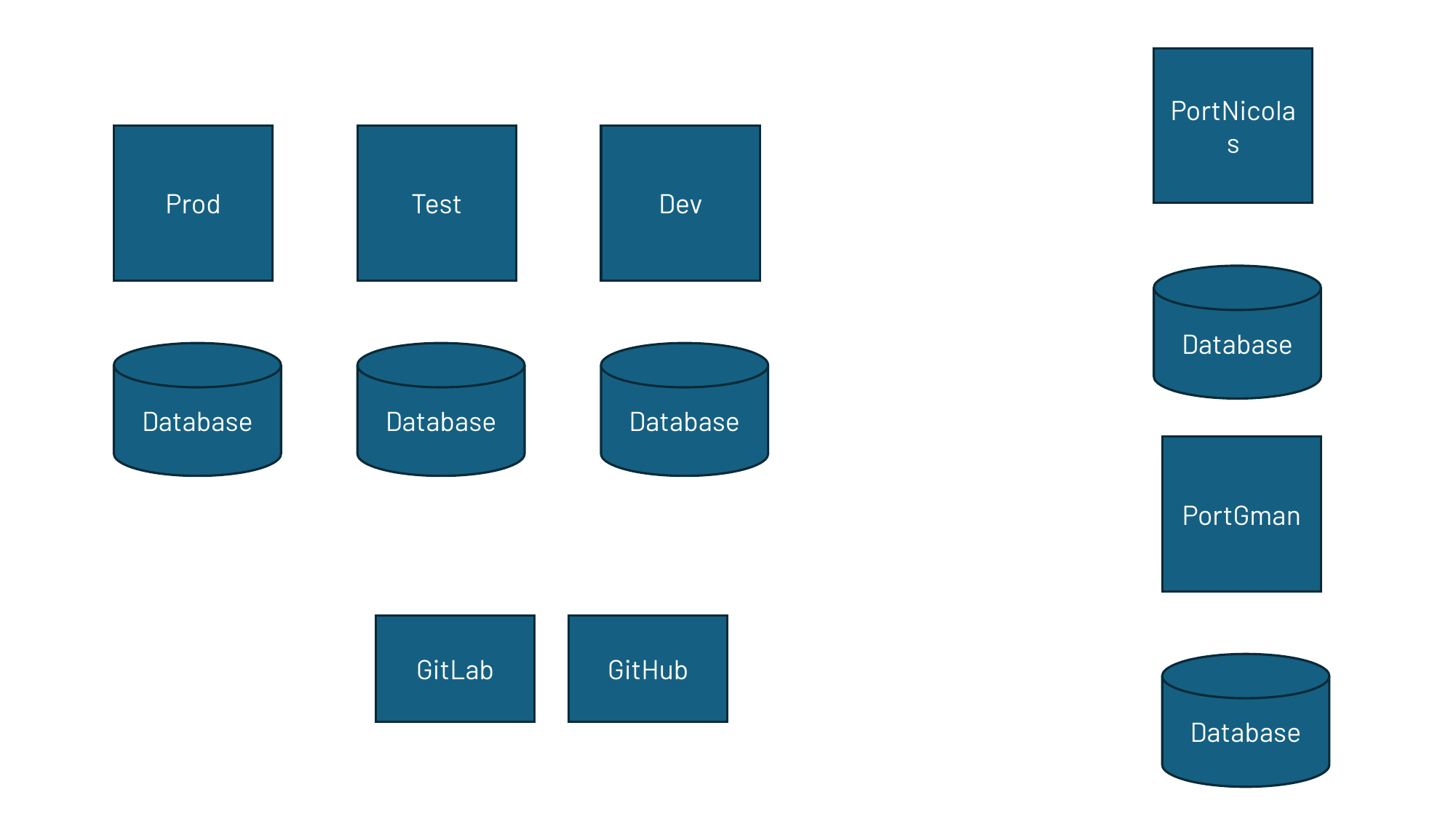

PortNicolas
Prod
Test
Dev
Database
Database
Database
Database
PortGman
GitLab
GitHub
Database